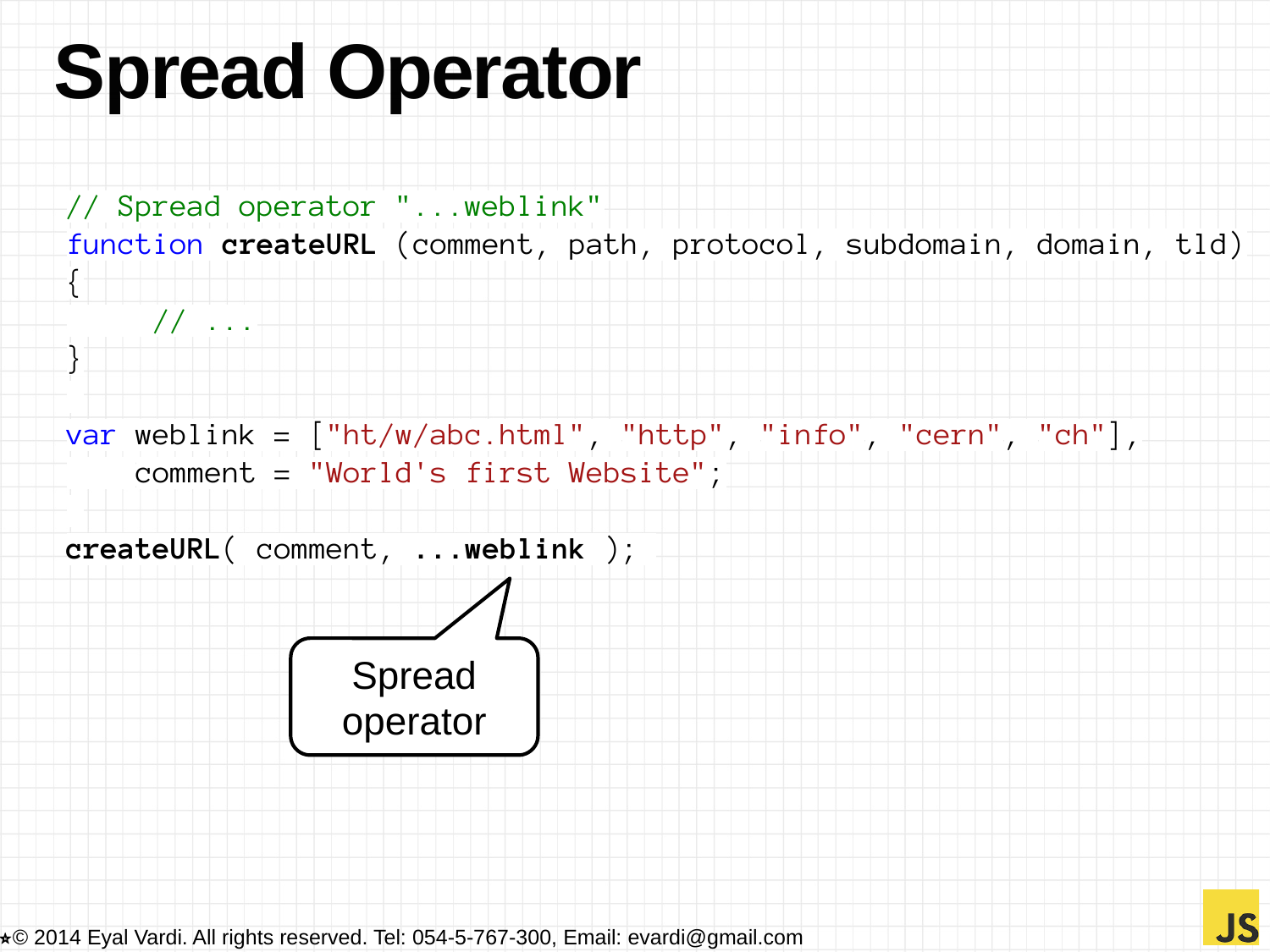

# Spread Operator
// Spread operator "...weblink"
function createURL (comment, path, protocol, subdomain, domain, tld) {
     // ...
}

var weblink = ["ht/w/abc.html", "http", "info", "cern", "ch"],
    comment = "World's first Website";

createURL( comment, ...weblink );
Spread
operator